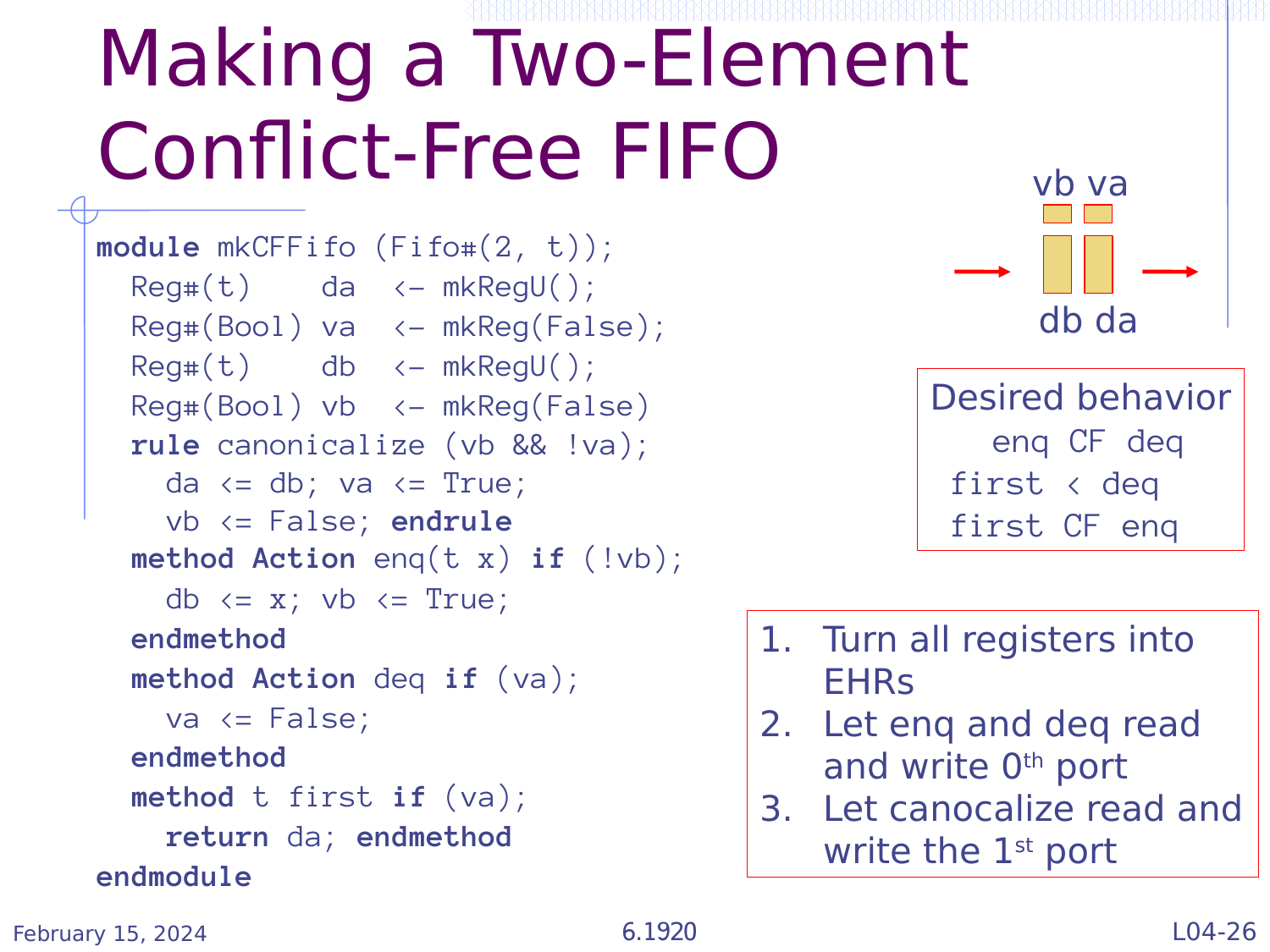

# Making a Two-Element Conflict-Free FIFO
vb va

db da
module mkCFFifo (Fifo#(2, t));
  Reg#(t)    da  <- mkRegU();
  Reg#(Bool) va  <- mkReg(False);
  Reg#(t)    db  <- mkRegU();
  Reg#(Bool) vb  <- mkReg(False)
  rule canonicalize (vb && !va);
    da <= db; va <= True;
    vb <= False; endrule
  method Action enq(t x) if (!vb);
    db <= x; vb <= True;
  endmethod
  method Action deq if (va);
    va <= False;
  endmethod
  method t first if (va);
    return da; endmethod
endmodule
Desired behavior
   enq CF deq
 first < deq
 first CF enq
Turn all registers into EHRs
Let enq and deq read and write 0th port
Let canocalize read and write the 1st port
February 15, 2024
6.1920
L04-26